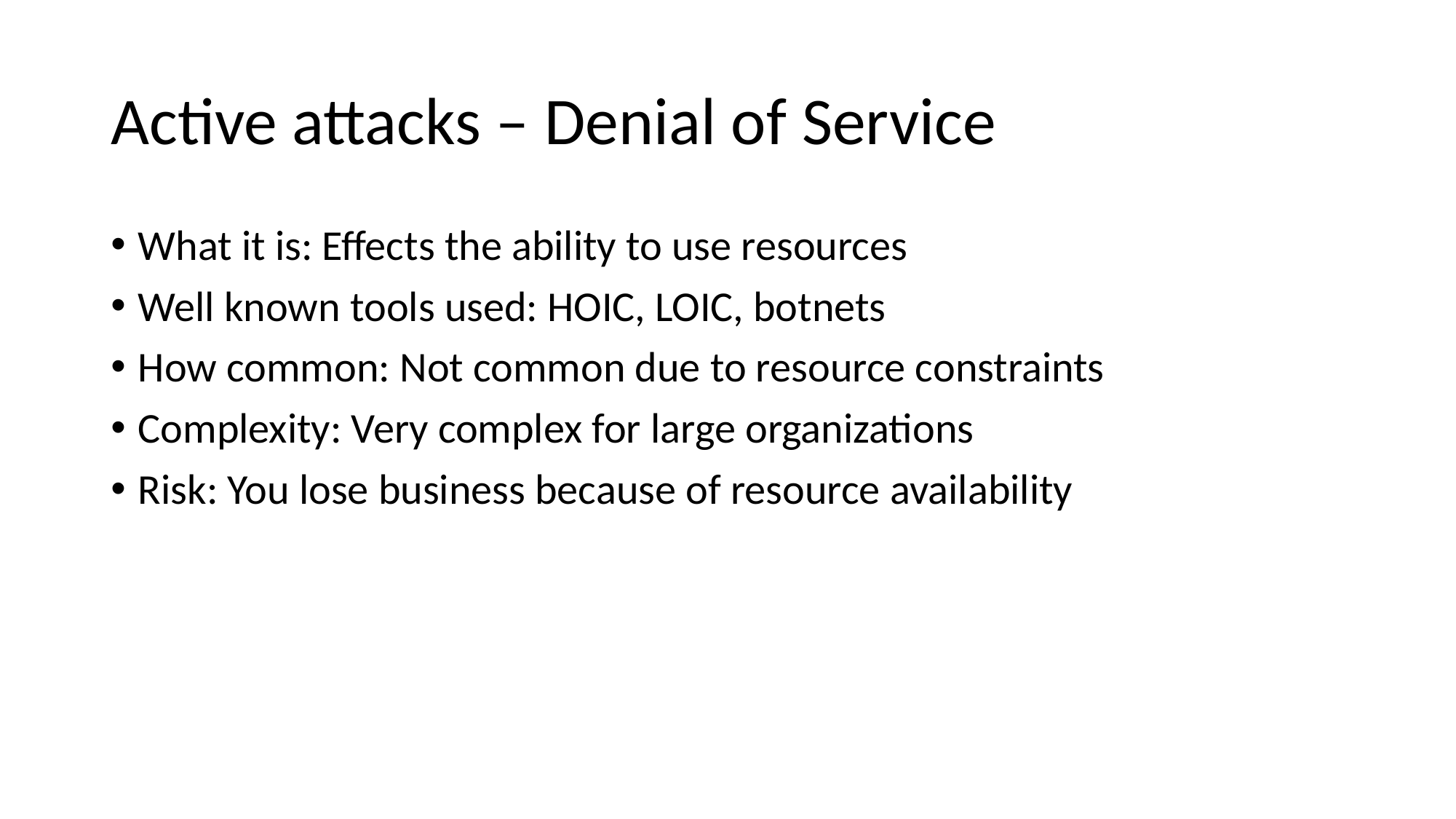

# Active attacks – Denial of Service
What it is: Effects the ability to use resources
Well known tools used: HOIC, LOIC, botnets
How common: Not common due to resource constraints
Complexity: Very complex for large organizations
Risk: You lose business because of resource availability